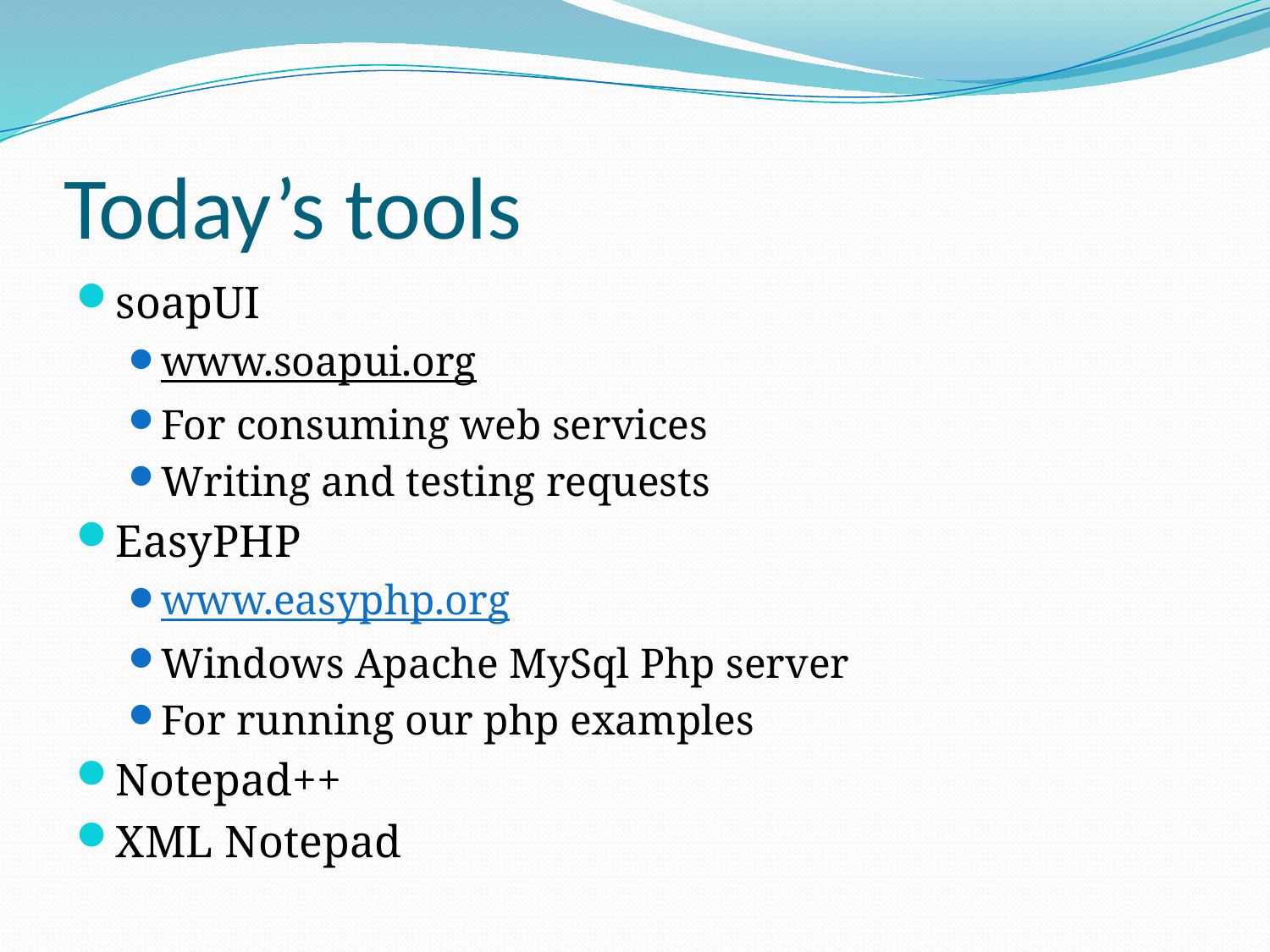

# Today’s tools
soapUI
www.soapui.org
For consuming web services
Writing and testing requests
EasyPHP
www.easyphp.org
Windows Apache MySql Php server
For running our php examples
Notepad++
XML Notepad